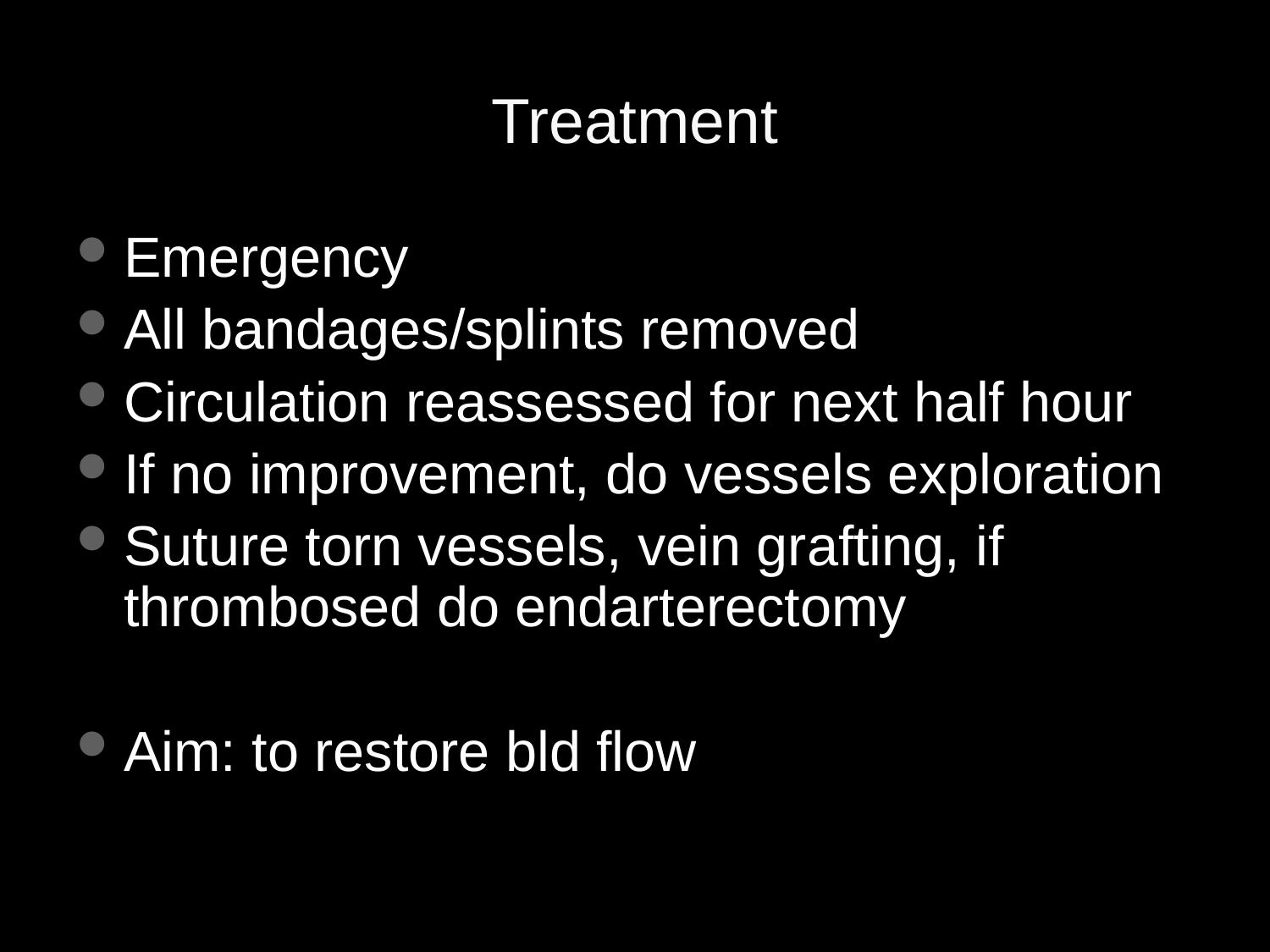

# Treatment
Emergency
All bandages/splints removed
Circulation reassessed for next half hour
If no improvement, do vessels exploration
Suture torn vessels, vein grafting, if thrombosed do endarterectomy

Aim: to restore bld flow